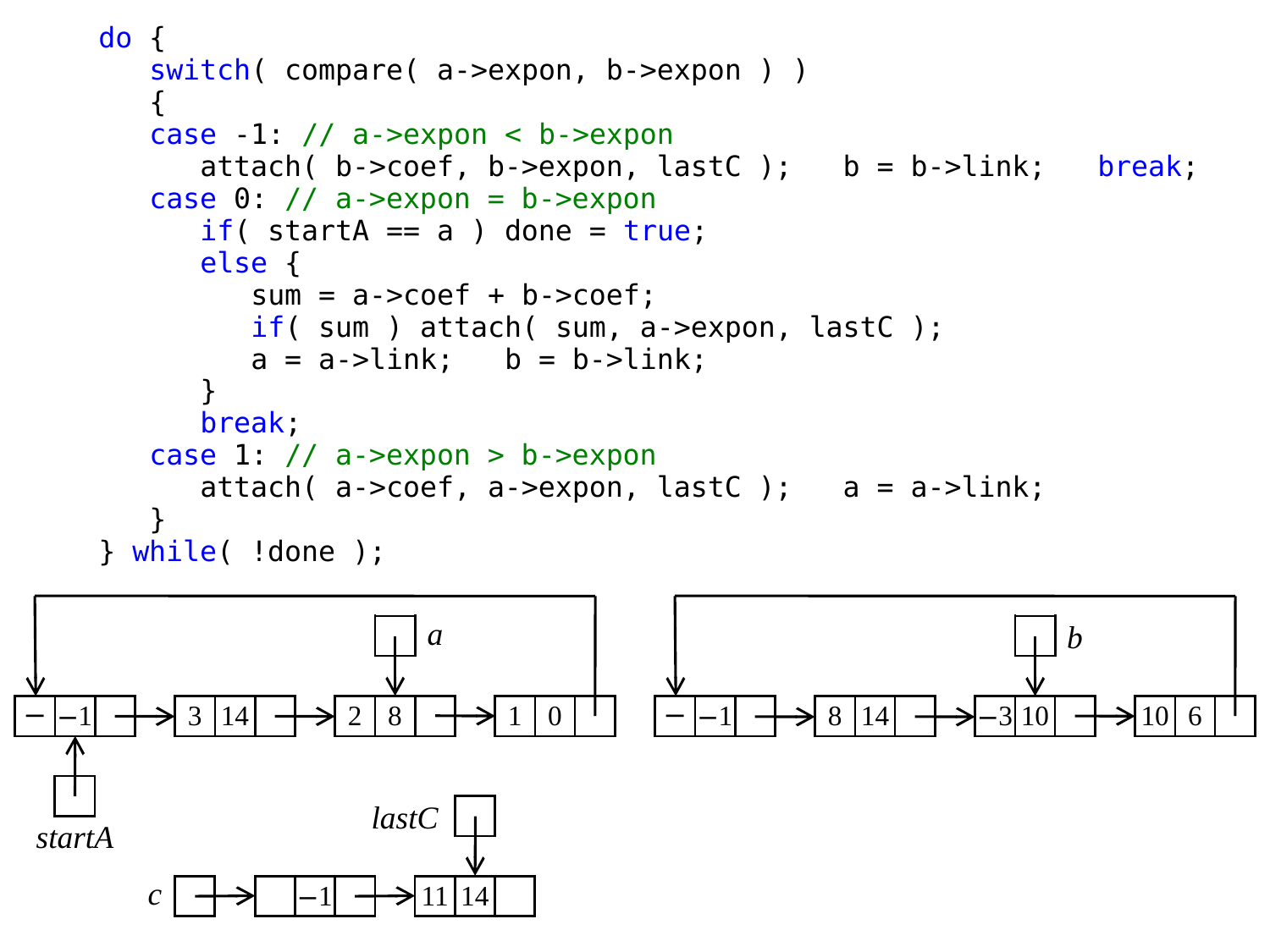

do {
      switch( compare( a->expon, b->expon ) )
      {
      case -1: // a->expon < b->expon
         attach( b->coef, b->expon, lastC );   b = b->link;   break;
      case 0: // a->expon = b->expon
         if( startA == a ) done = true;
         else {
            sum = a->coef + b->coef;
            if( sum ) attach( sum, a->expon, lastC );
            a = a->link;   b = b->link;
         }
         break;
      case 1: // a->expon > b->expon
         attach( a->coef, a->expon, lastC );   a = a->link;
      }
   } while( !done );
|  |
| --- |
a
|  |
| --- |
b
| − | −1 |  |  | 3 | 14 |  |  | 2 | 8 |  |  | 1 | 0 |  |
| --- | --- | --- | --- | --- | --- | --- | --- | --- | --- | --- | --- | --- | --- | --- |
| − | −1 |  |  | 8 | 14 |  |  | −3 | 10 |  |  | 10 | 6 |  |
| --- | --- | --- | --- | --- | --- | --- | --- | --- | --- | --- | --- | --- | --- | --- |
|  |
| --- |
lastC
|  |
| --- |
startA
c
|  |
| --- |
|  | −1 |  |
| --- | --- | --- |
| 11 | 14 |  |
| --- | --- | --- |